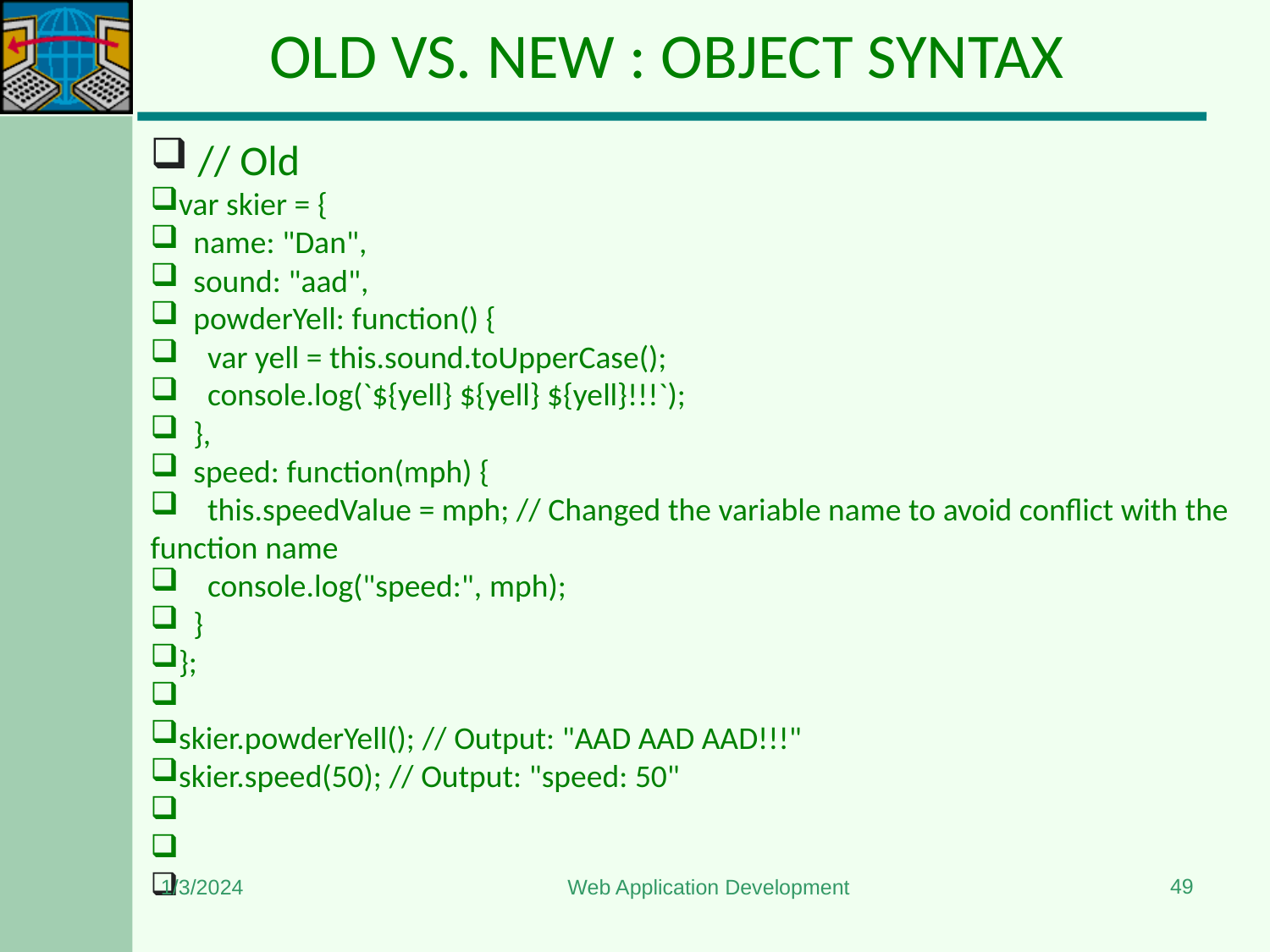

# OLD VS. NEW : OBJECT SYNTAX
 // Old
var skier = {
  name: "Dan",
  sound: "aad",
  powderYell: function() {
    var yell = this.sound.toUpperCase();
    console.log(`${yell} ${yell} ${yell}!!!`);
  },
  speed: function(mph) {
    this.speedValue = mph; // Changed the variable name to avoid conflict with the function name
    console.log("speed:", mph);
  }
};

skier.powderYell(); // Output: "AAD AAD AAD!!!"
skier.speed(50); // Output: "speed: 50"

49
1/3/2024
Web Application Development